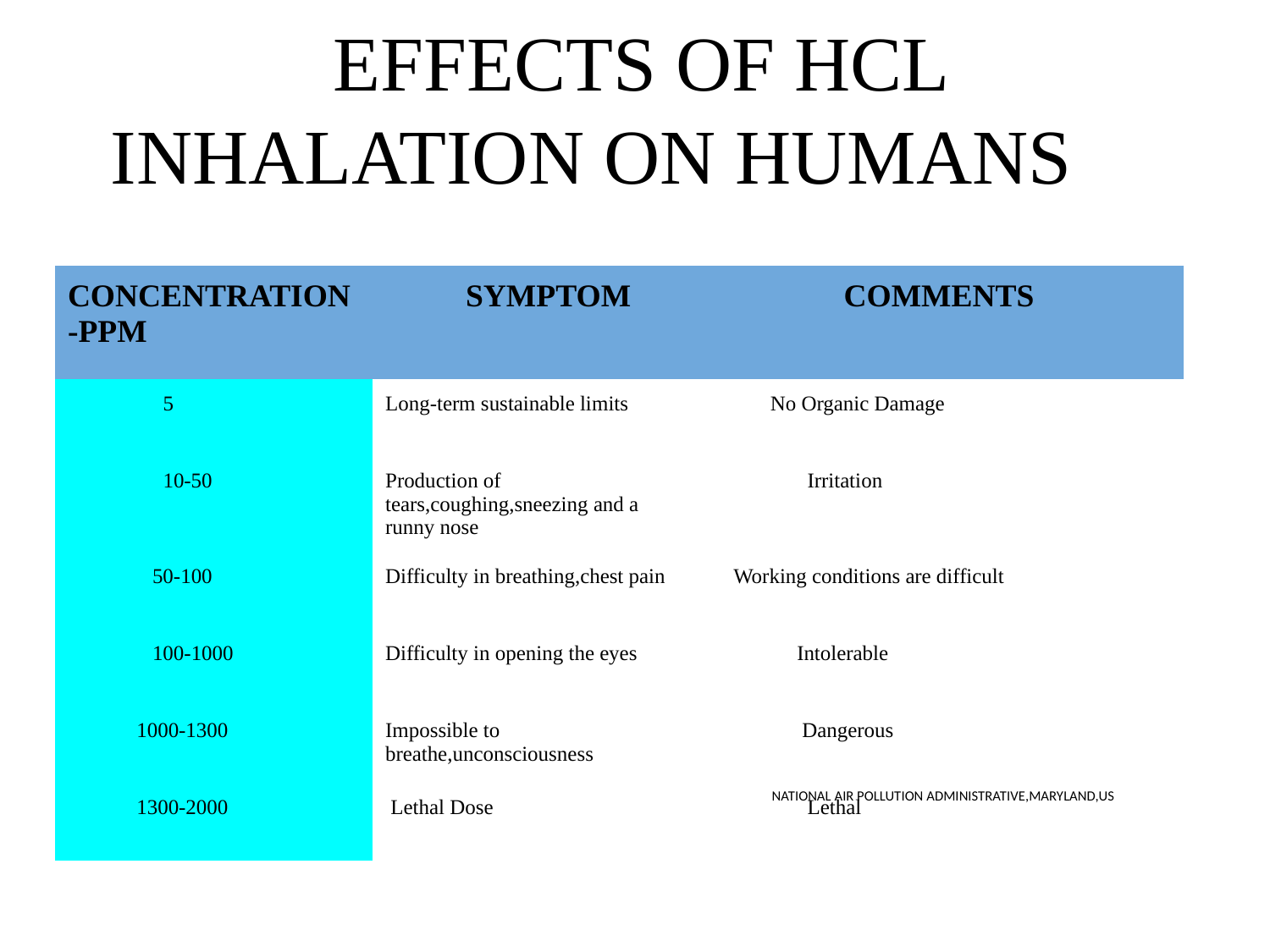

# EFFECTS OF HCL INHALATION ON HUMANS
| CONCENTRATION-PPM | SYMPTOM | COMMENTS |
| --- | --- | --- |
| 5 | Long-term sustainable limits | No Organic Damage |
| 10-50 | Production of tears,coughing,sneezing and a runny nose | Irritation |
| 50-100 | Difficulty in breathing,chest pain | Working conditions are difficult |
| 100-1000 | Difficulty in opening the eyes | Intolerable |
| 1000-1300 | Impossible to breathe,unconsciousness | Dangerous |
| 1300-2000 | Lethal Dose | Lethal |
NATIONAL AIR POLLUTION ADMINISTRATIVE,MARYLAND,US